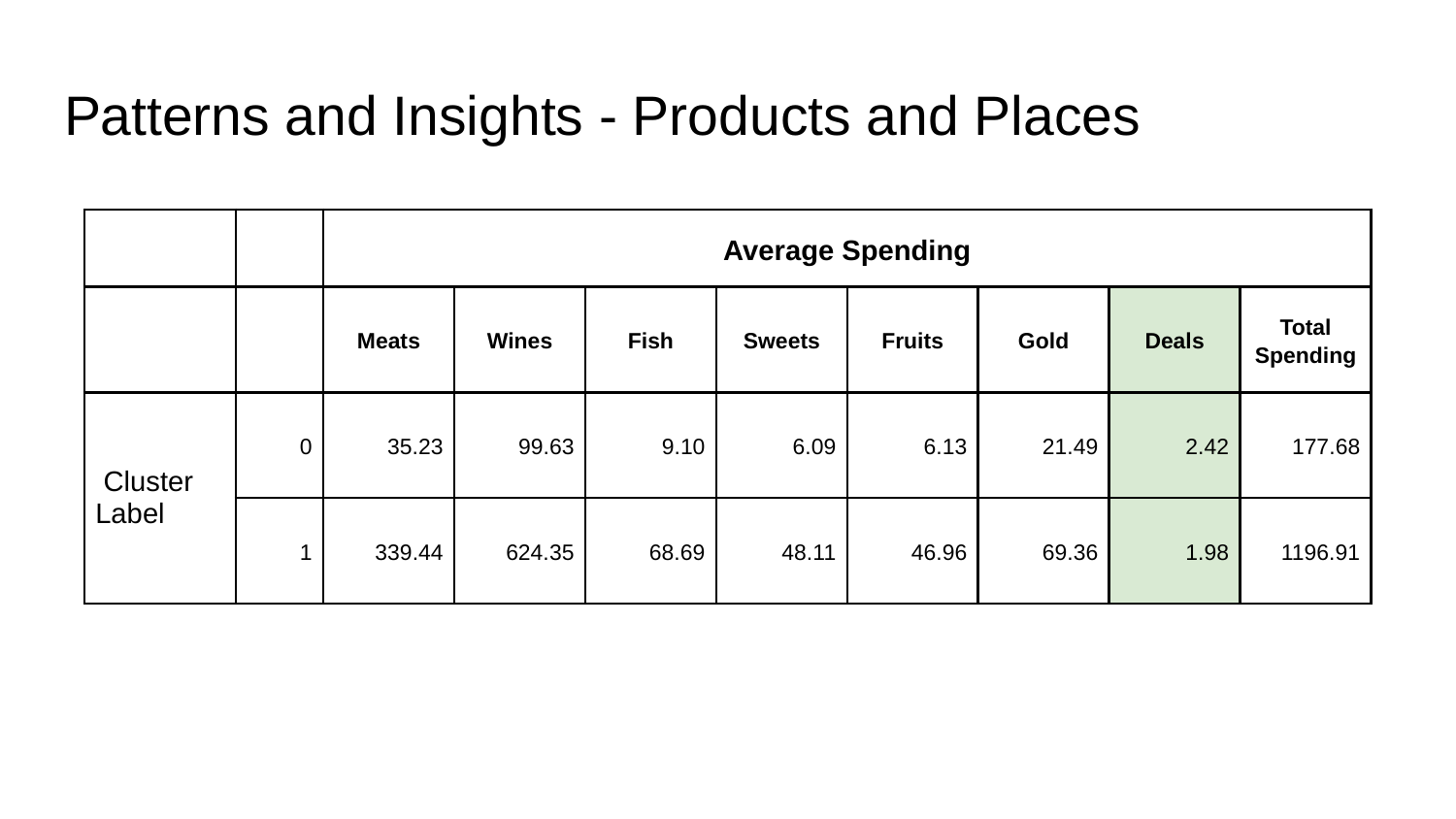

# Patterns and Insights - Products and Places
|  |  | Average Spending |  |  |  |  |  |  |  |
| --- | --- | --- | --- | --- | --- | --- | --- | --- | --- |
|  |  | Meats | Wines | Fish | Sweets | Fruits | Gold | Deals | Total Spending |
| Cluster Label | 0 | 35.23 | 99.63 | 9.10 | 6.09 | 6.13 | 21.49 | 2.42 | 177.68 |
|  | 1 | 339.44 | 624.35 | 68.69 | 48.11 | 46.96 | 69.36 | 1.98 | 1196.91 |